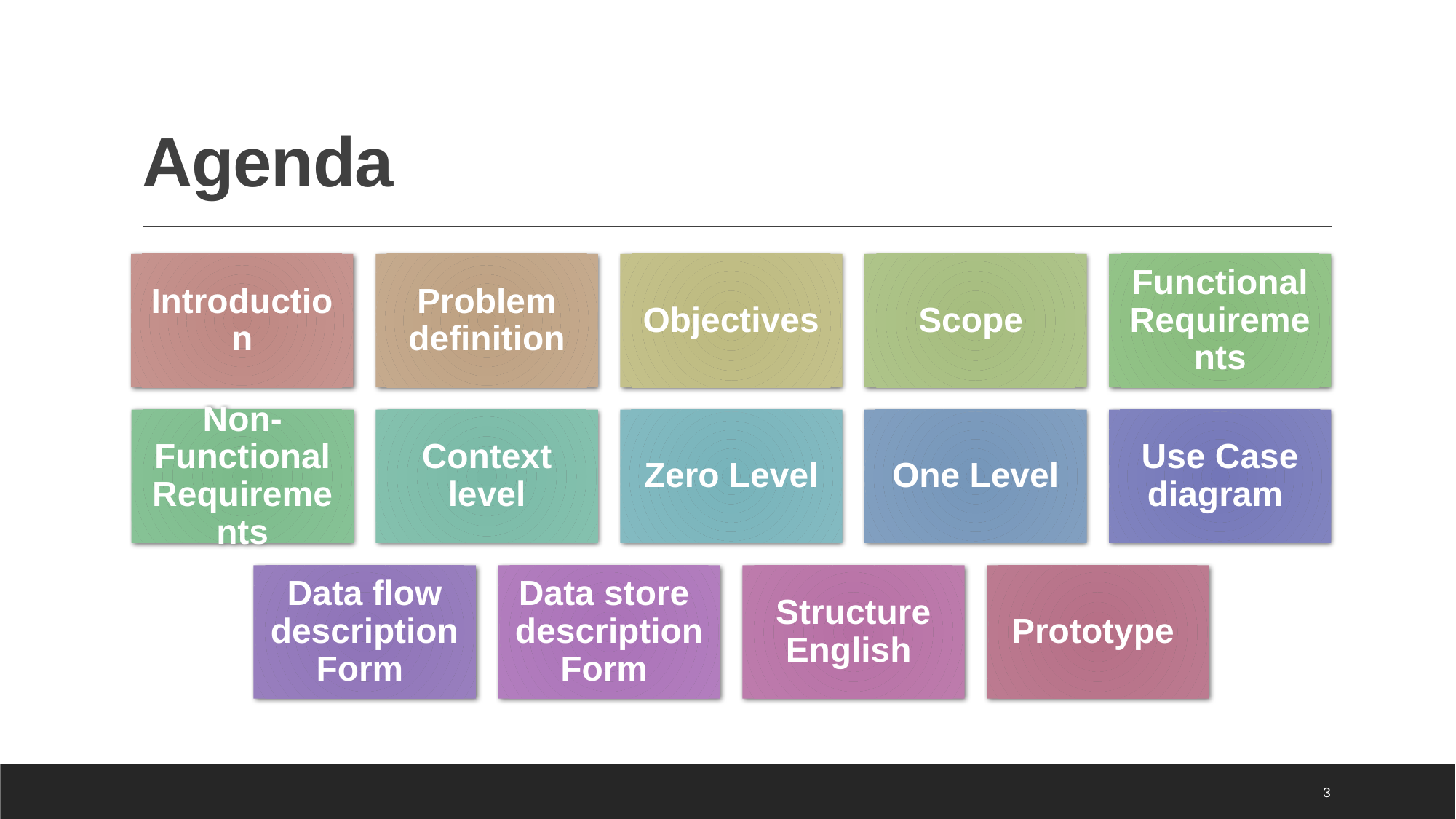

# Agenda
Introduction
Problem definition
Objectives
Scope
Functional Requirements
Non-Functional Requirements
Context level
Zero Level
One Level
Use Case diagram
Data flow description Form
Data store  description Form
Structure English
Prototype
3